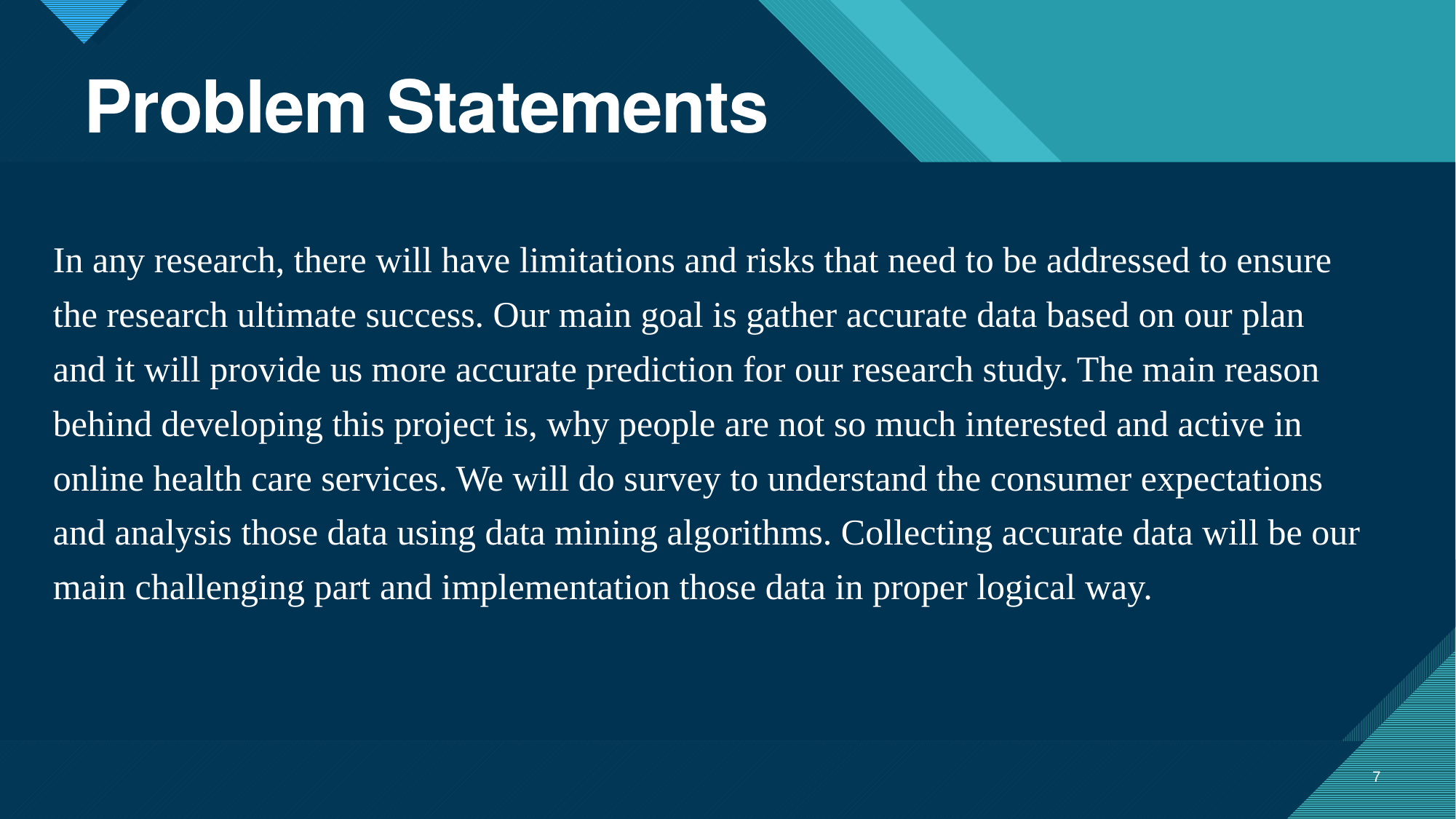

# Problem Statements
In any research, there will have limitations and risks that need to be addressed to ensure
the research ultimate success. Our main goal is gather accurate data based on our plan
and it will provide us more accurate prediction for our research study. The main reason
behind developing this project is, why people are not so much interested and active in
online health care services. We will do survey to understand the consumer expectations
and analysis those data using data mining algorithms. Collecting accurate data will be our
main challenging part and implementation those data in proper logical way.
7